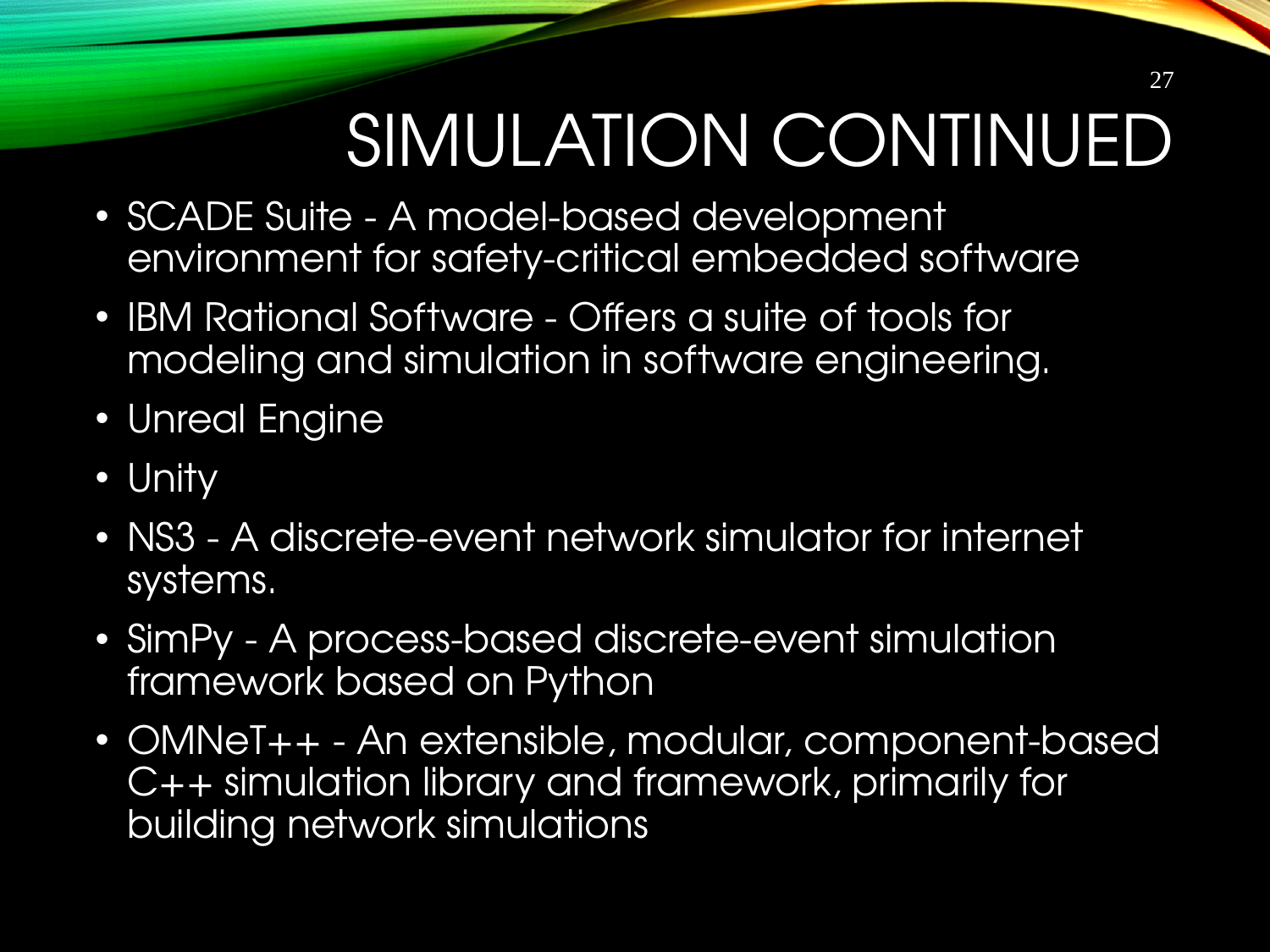

27
# Simulation continued
SCADE Suite - A model-based development environment for safety-critical embedded software
IBM Rational Software - Offers a suite of tools for modeling and simulation in software engineering.
Unreal Engine
Unity
NS3 - A discrete-event network simulator for internet systems.
SimPy - A process-based discrete-event simulation framework based on Python
OMNeT++ - An extensible, modular, component-based C++ simulation library and framework, primarily for building network simulations